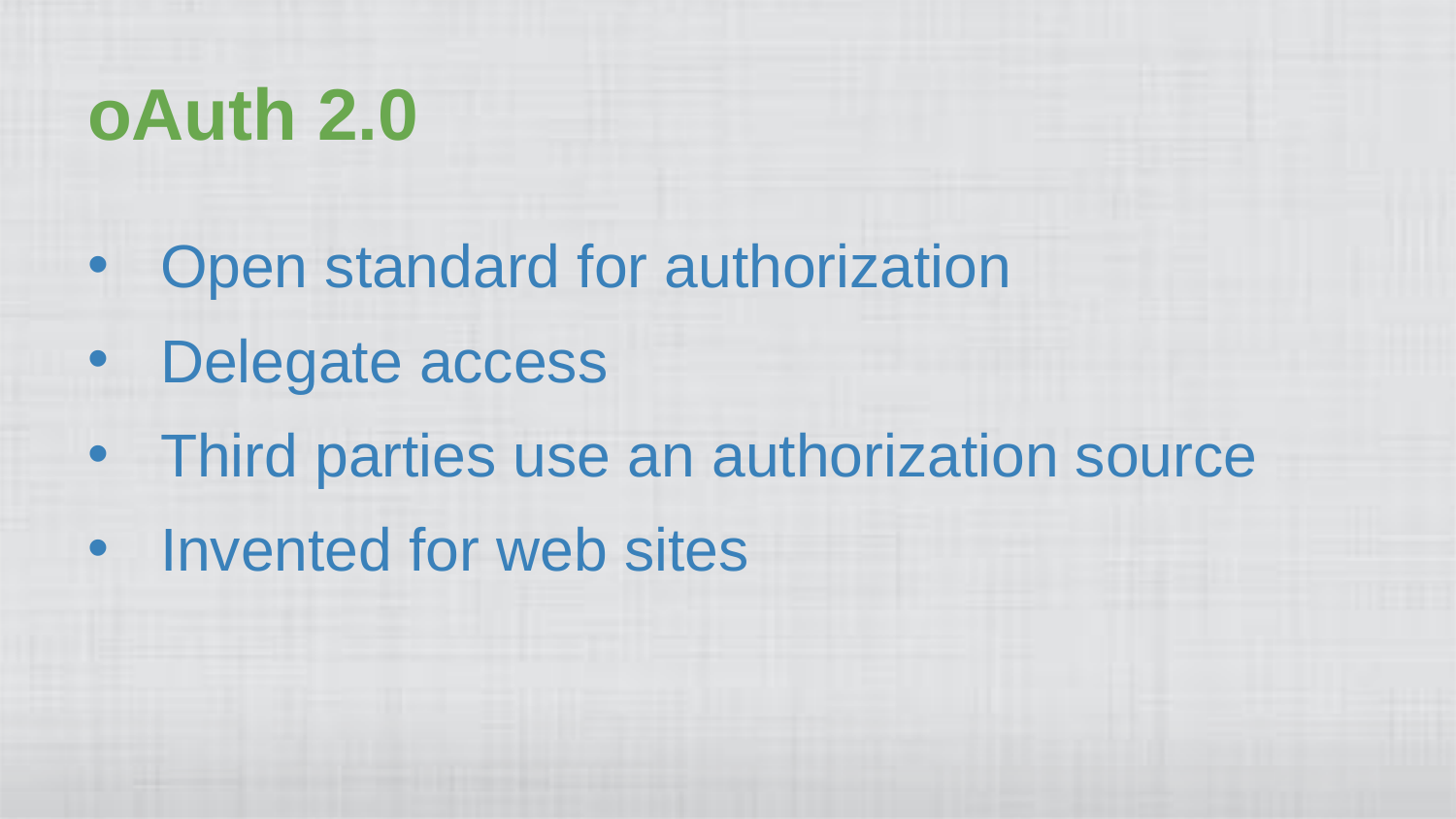

# oAuth 2.0
Open standard for authorization
Delegate access
Third parties use an authorization source
Invented for web sites